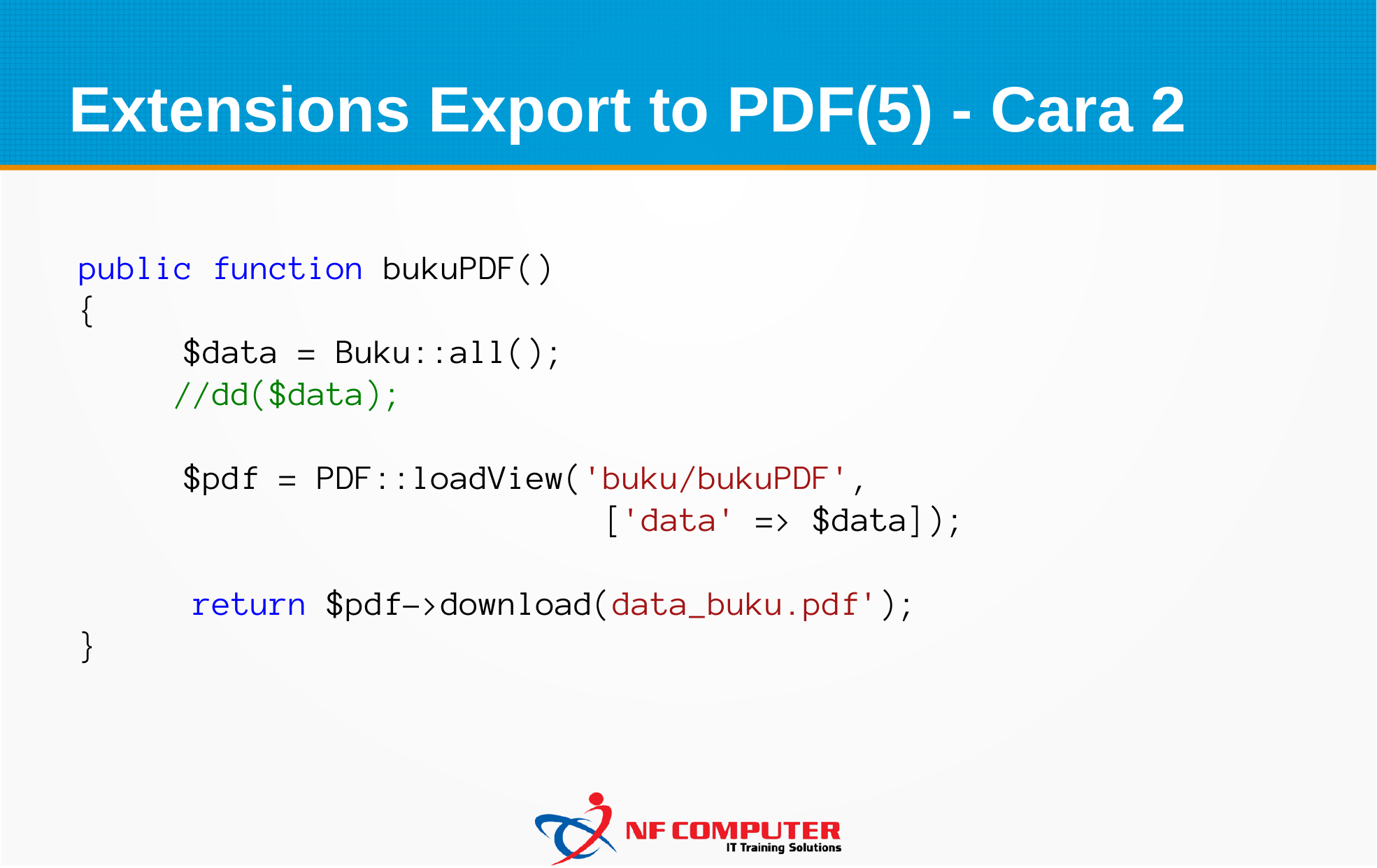

Extensions Export to PDF(5) - Cara 2
public function bukuPDF()
{
	$data = Buku::all();
     //dd($data);

	$pdf = PDF::loadView('buku/bukuPDF',
					['data' => $data]);

      return $pdf->download(data_buku.pdf');
}